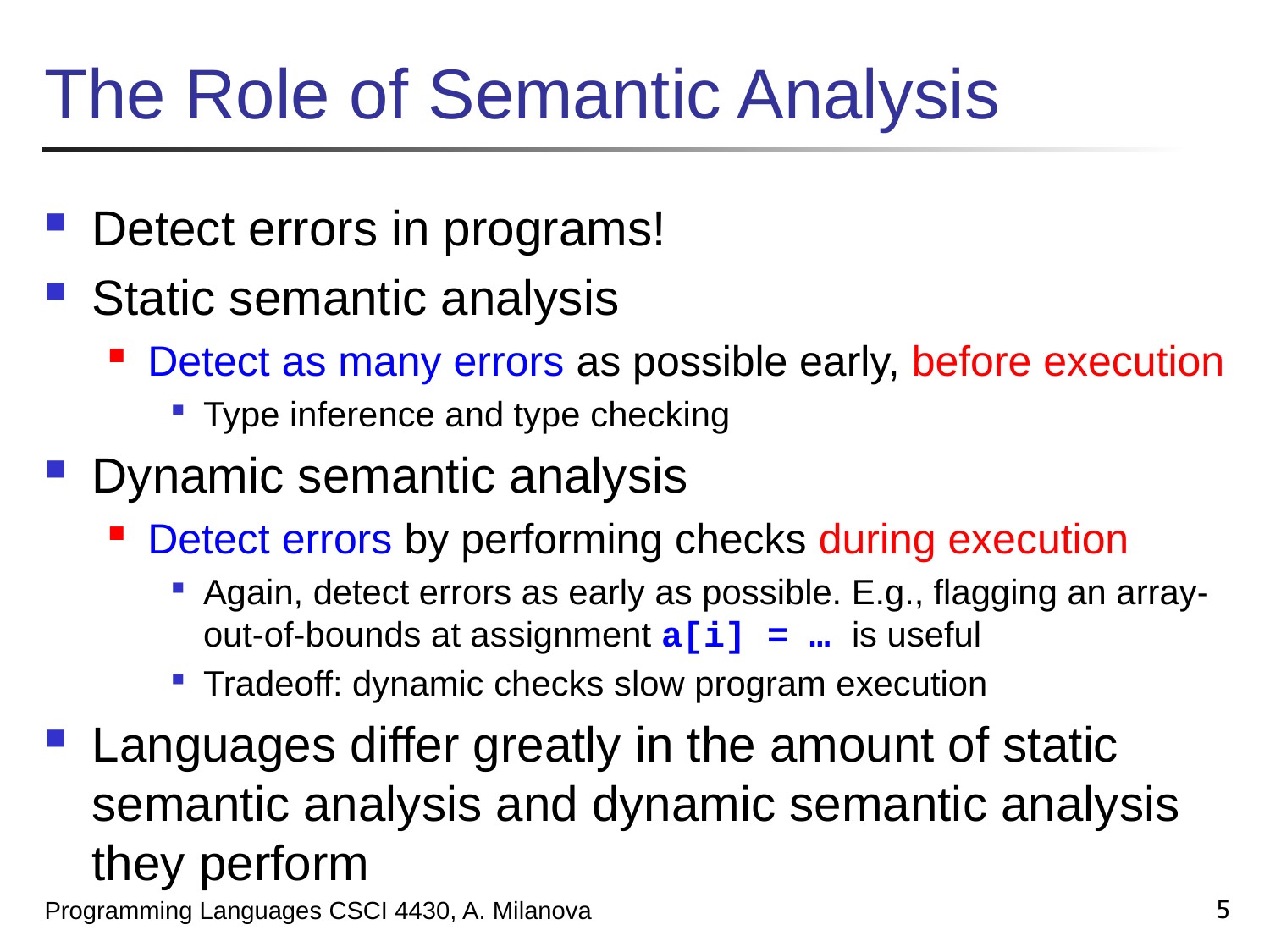

# The Role of Semantic Analysis
Detect errors in programs!
Static semantic analysis
Detect as many errors as possible early, before execution
Type inference and type checking
Dynamic semantic analysis
Detect errors by performing checks during execution
Again, detect errors as early as possible. E.g., flagging an array-out-of-bounds at assignment a[i] = … is useful
Tradeoff: dynamic checks slow program execution
Languages differ greatly in the amount of static semantic analysis and dynamic semantic analysis they perform
5
Programming Languages CSCI 4430, A. Milanova